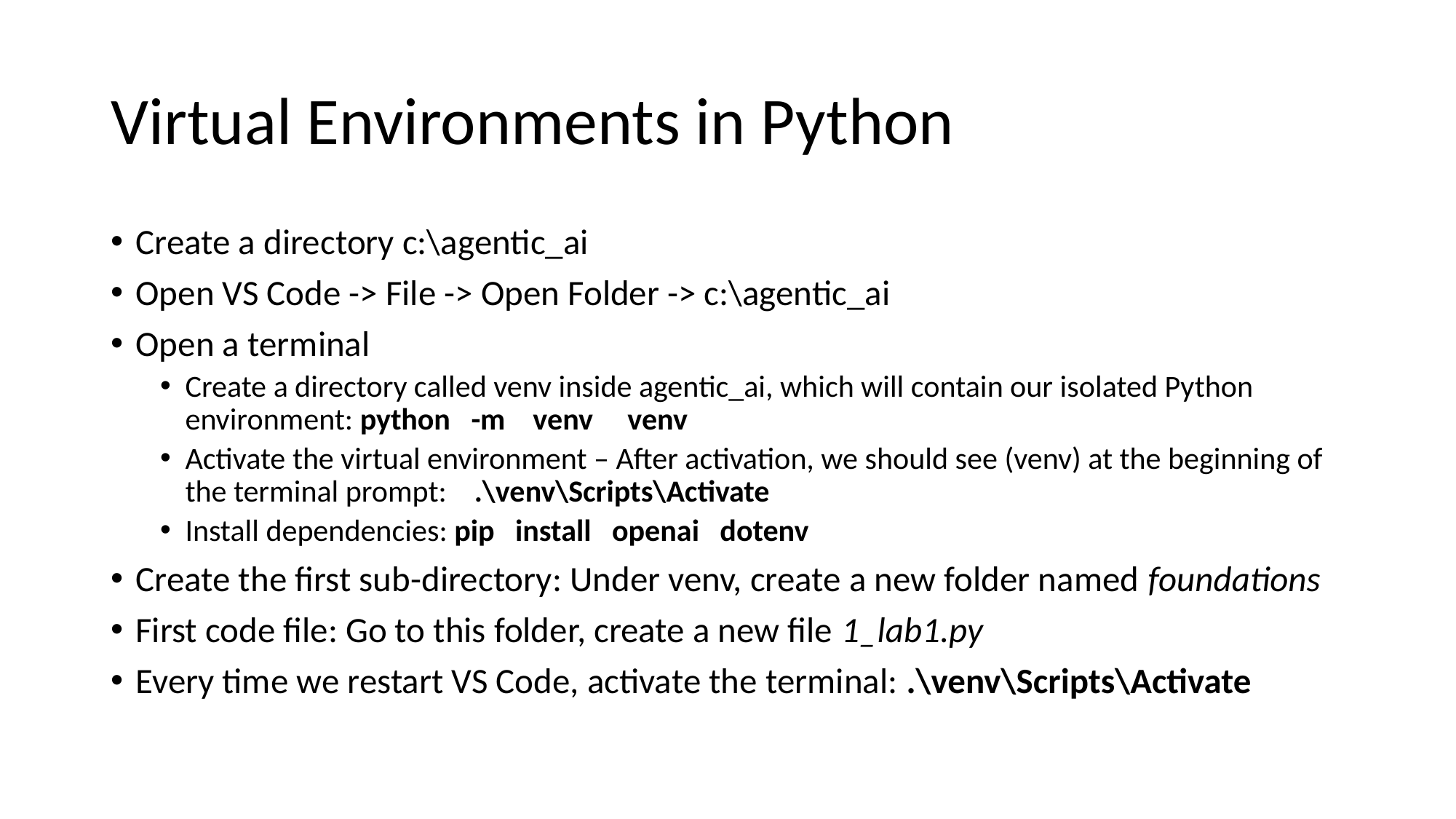

# Virtual Environments in Python
Create a directory c:\agentic_ai
Open VS Code -> File -> Open Folder -> c:\agentic_ai
Open a terminal
Create a directory called venv inside agentic_ai, which will contain our isolated Python environment: python   -m    venv     venv
Activate the virtual environment – After activation, we should see (venv) at the beginning of the terminal prompt:    .\venv\Scripts\Activate
Install dependencies: pip   install   openai   dotenv
Create the first sub-directory: Under venv, create a new folder named foundations
First code file: Go to this folder, create a new file 1_lab1.py
Every time we restart VS Code, activate the terminal: .\venv\Scripts\Activate